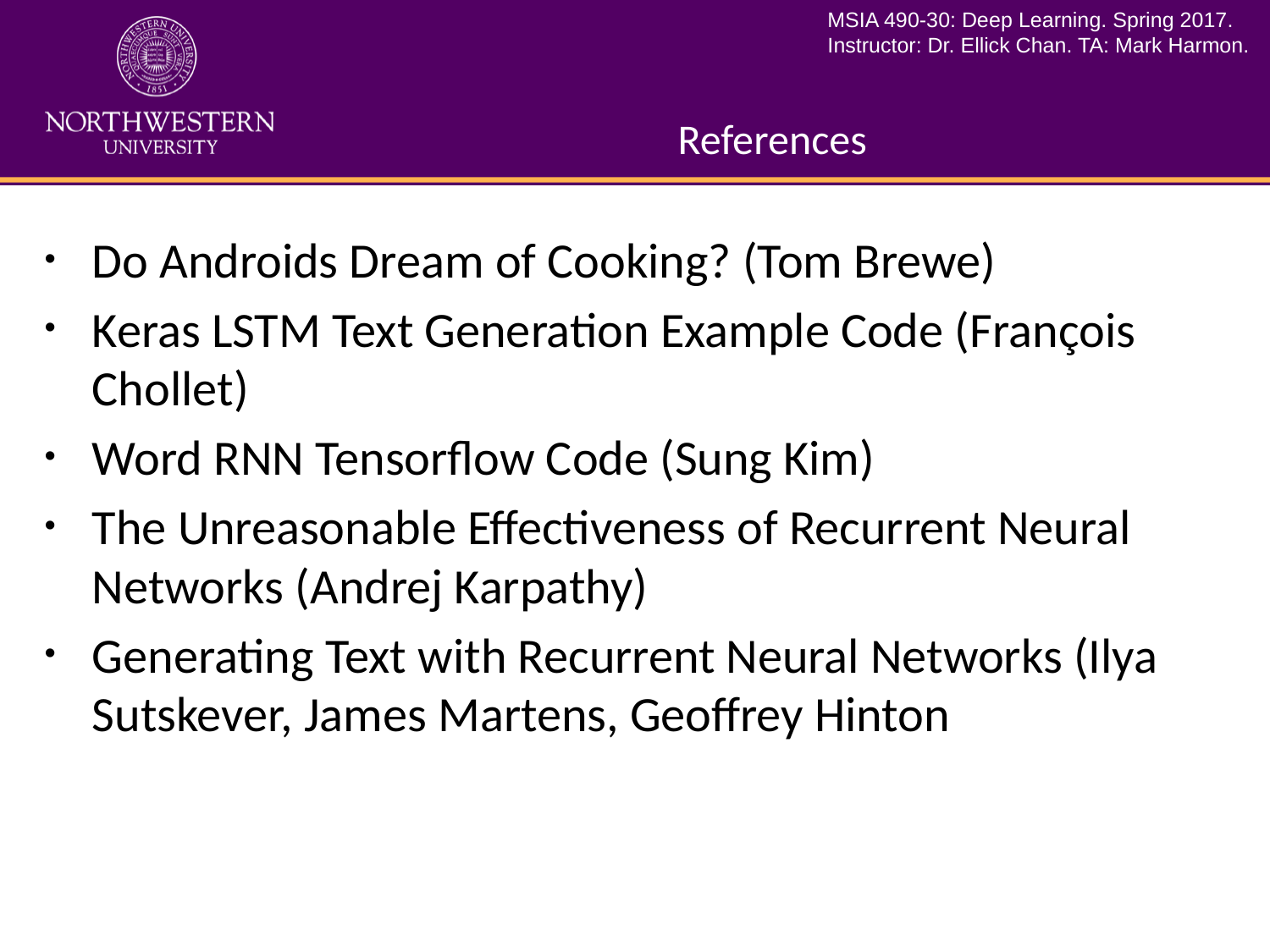

# References
Do Androids Dream of Cooking? (Tom Brewe)
Keras LSTM Text Generation Example Code (François Chollet)
Word RNN Tensorflow Code (Sung Kim)
The Unreasonable Effectiveness of Recurrent Neural Networks (Andrej Karpathy)
Generating Text with Recurrent Neural Networks (Ilya Sutskever, James Martens, Geoffrey Hinton